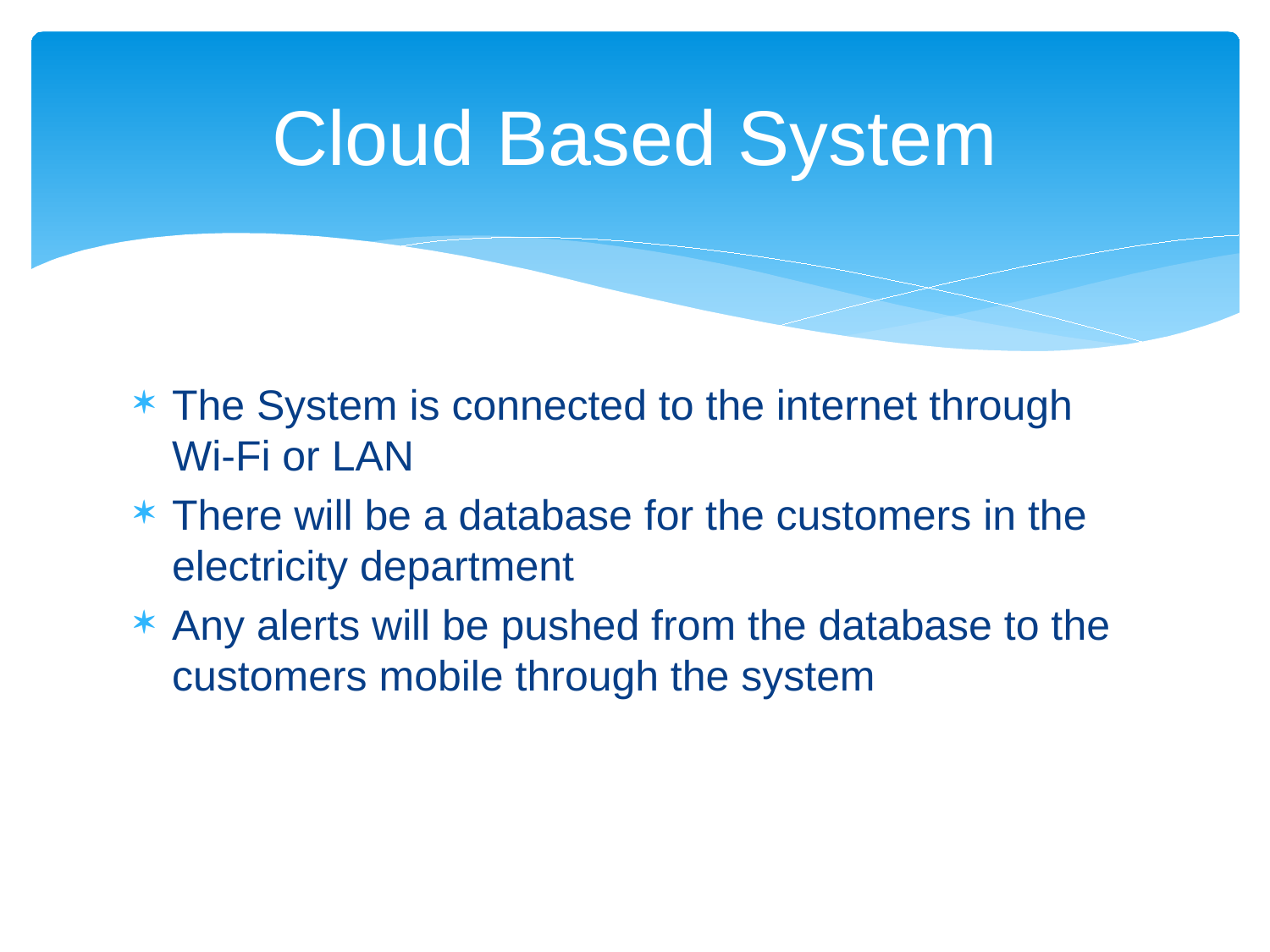

# Cloud Based System
The System is connected to the internet through Wi-Fi or LAN
There will be a database for the customers in the electricity department
Any alerts will be pushed from the database to the customers mobile through the system